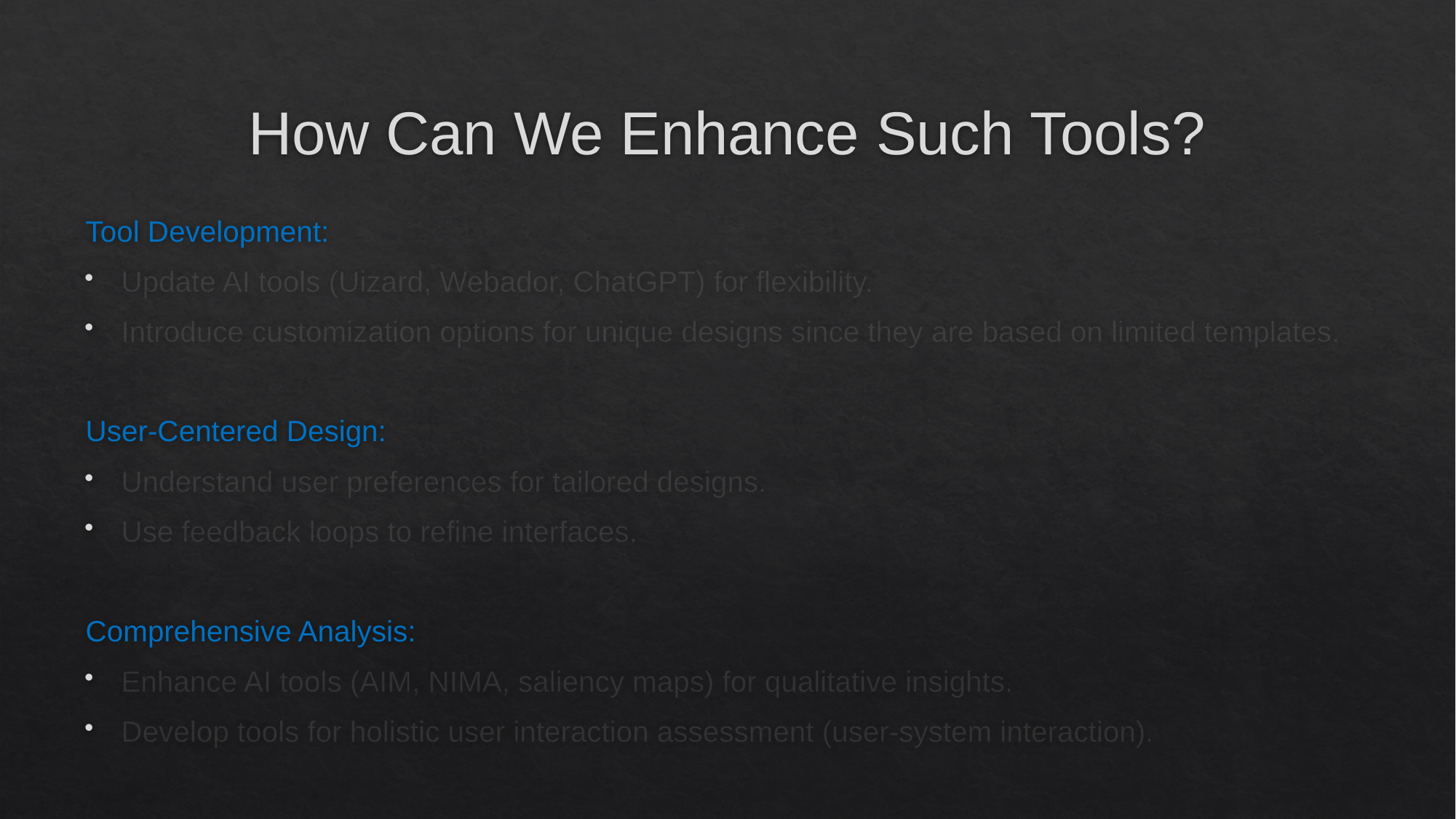

# How Can We Enhance Such Tools?
Tool Development:
Update AI tools (Uizard, Webador, ChatGPT) for flexibility.
Introduce customization options for unique designs since they are based on limited templates.

User-Centered Design:
Understand user preferences for tailored designs.
Use feedback loops to refine interfaces.

Comprehensive Analysis:
Enhance AI tools (AIM, NIMA, saliency maps) for qualitative insights.
Develop tools for holistic user interaction assessment (user-system interaction).